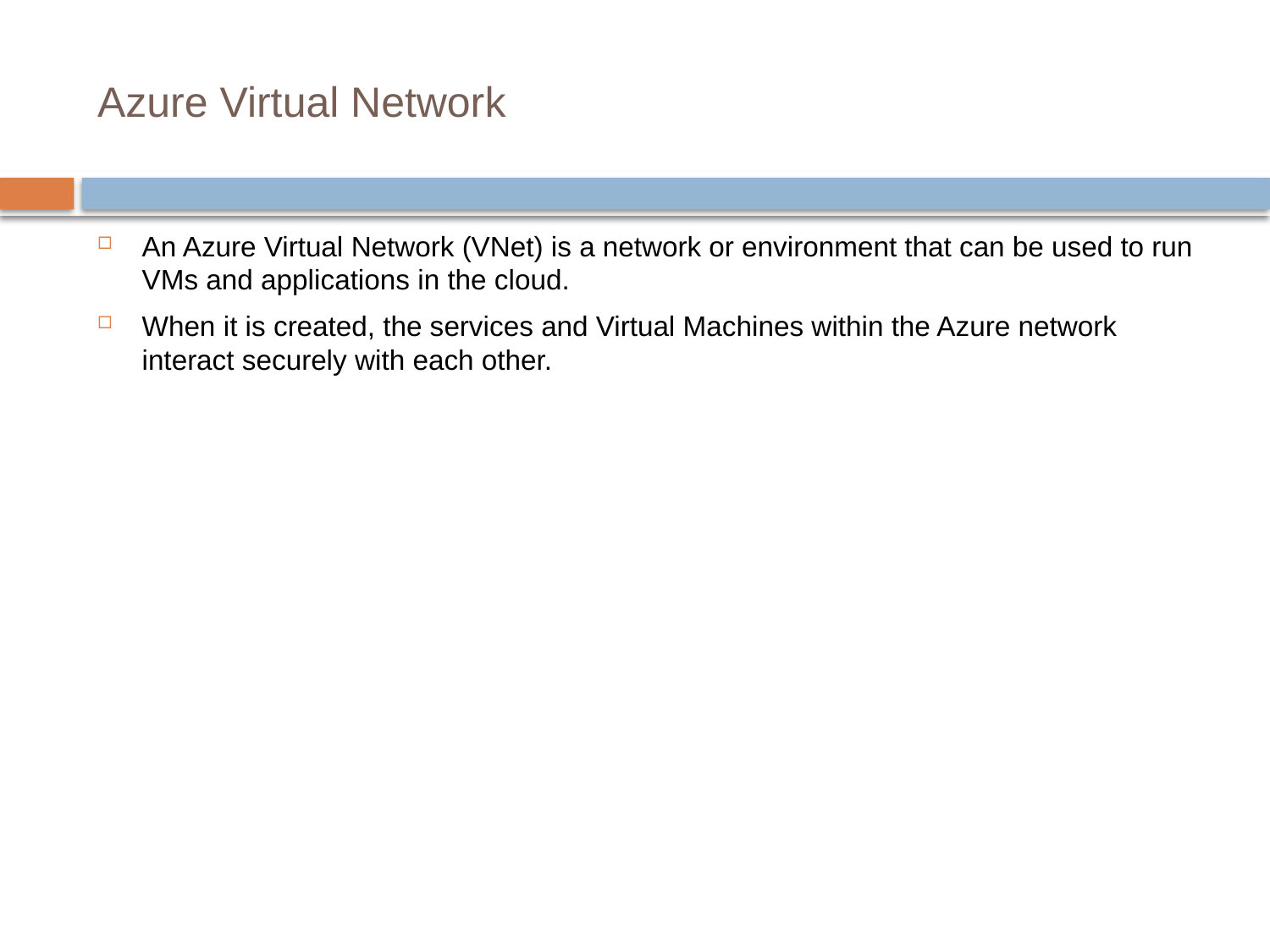

# Azure Virtual Network
An Azure Virtual Network (VNet) is a network or environment that can be used to run VMs and applications in the cloud.
When it is created, the services and Virtual Machines within the Azure network interact securely with each other.